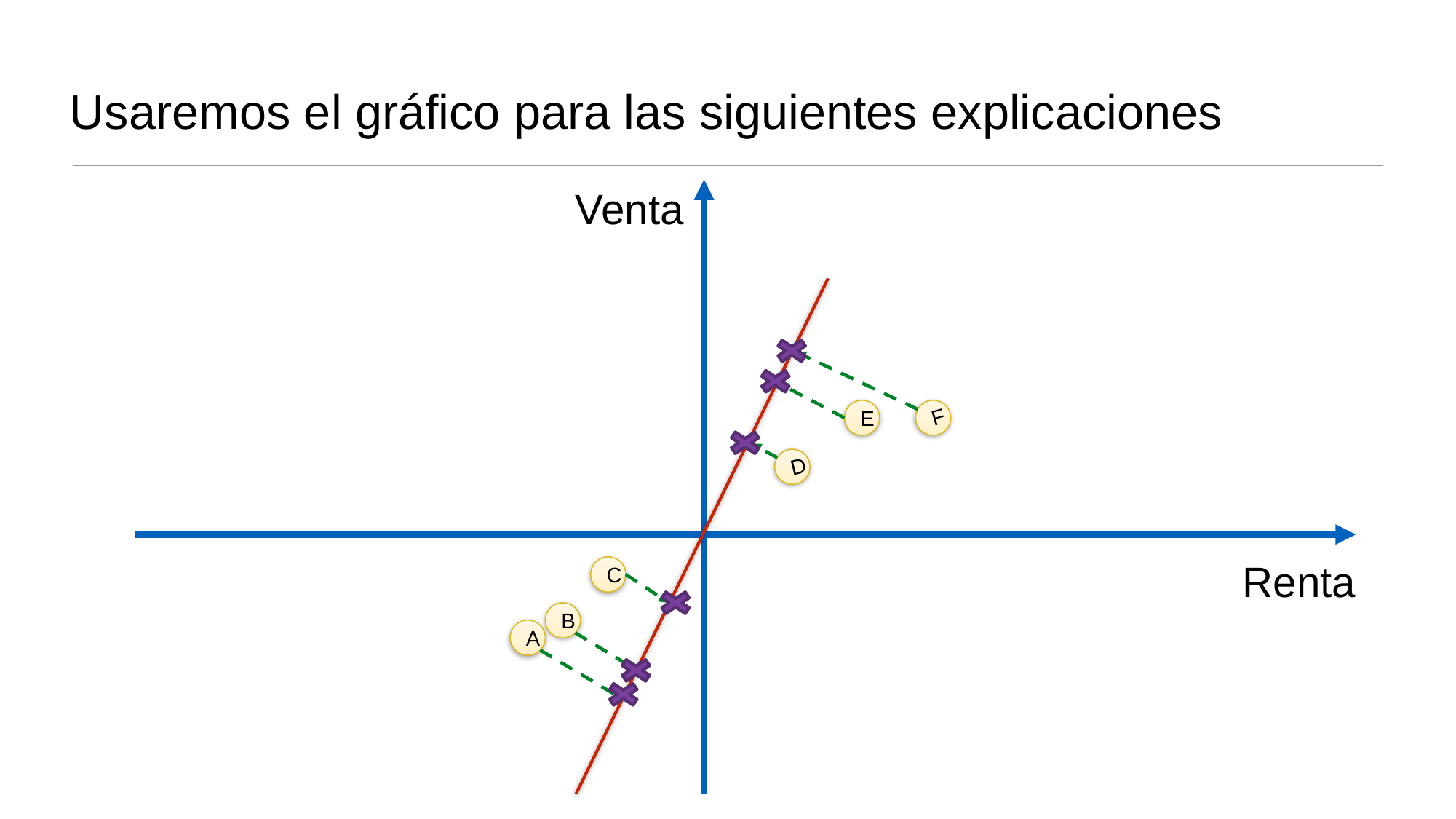

# Usaremos el gráfico para las siguientes explicaciones
Venta
Renta

E
F

D
C

B
A